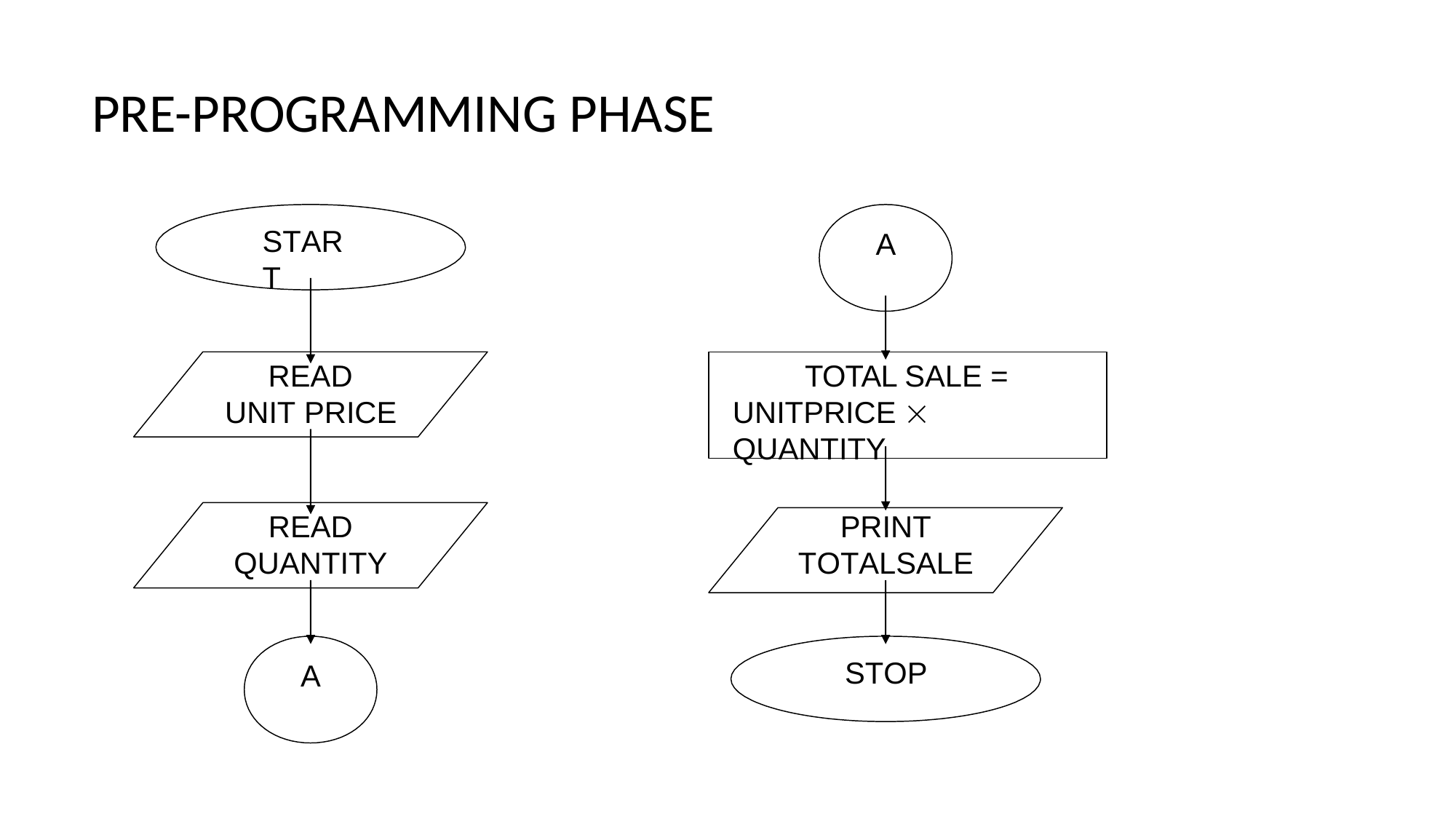

# PRE-PROGRAMMING PHASE

START
A

READ  UNIT PRICE
TOTAL SALE =  UNITPRICE × QUANTITY

READ
QUANTITY
PRINT
TOTALSALE

STOP
A